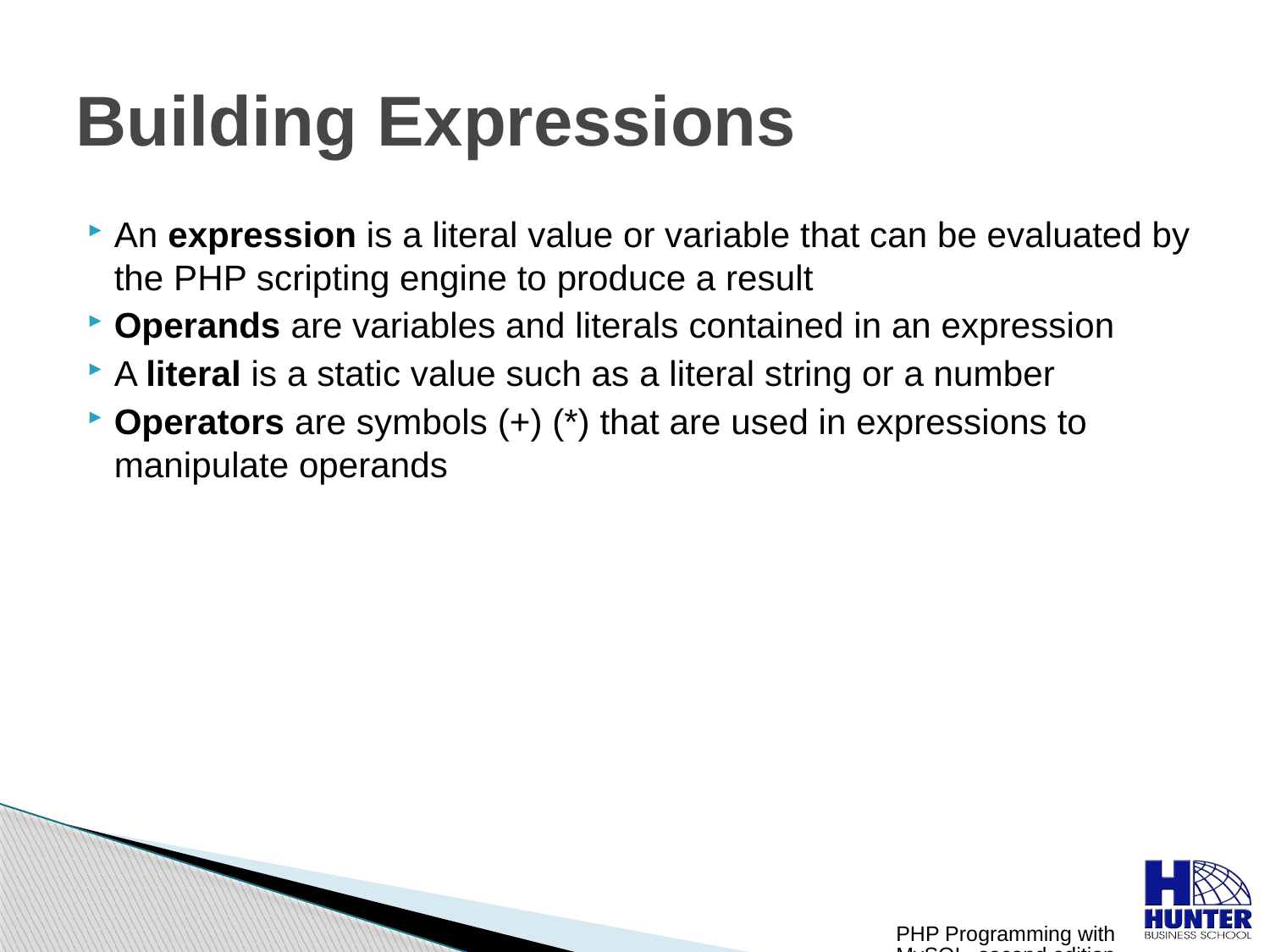

# Building Expressions
An expression is a literal value or variable that can be evaluated by the PHP scripting engine to produce a result
Operands are variables and literals contained in an expression
A literal is a static value such as a literal string or a number
Operators are symbols (+) (*) that are used in expressions to manipulate operands
PHP Programming with MySQL, second edition